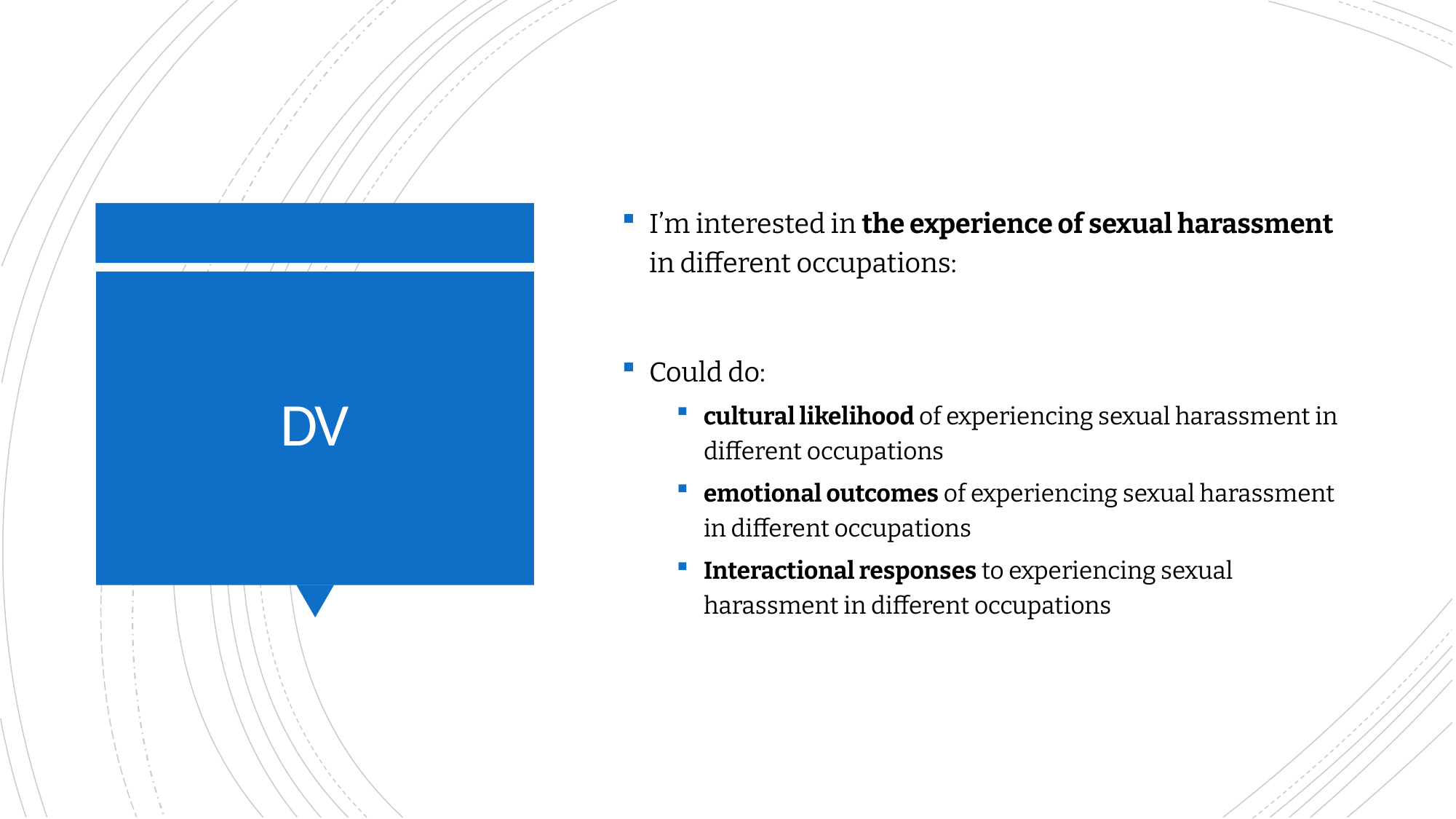

I’m interested in the experience of sexual harassment in different occupations:

Could do:
cultural likelihood of experiencing sexual harassment in different occupations
emotional outcomes of experiencing sexual harassment in different occupations
Interactional responses to experiencing sexual harassment in different occupations
# DV